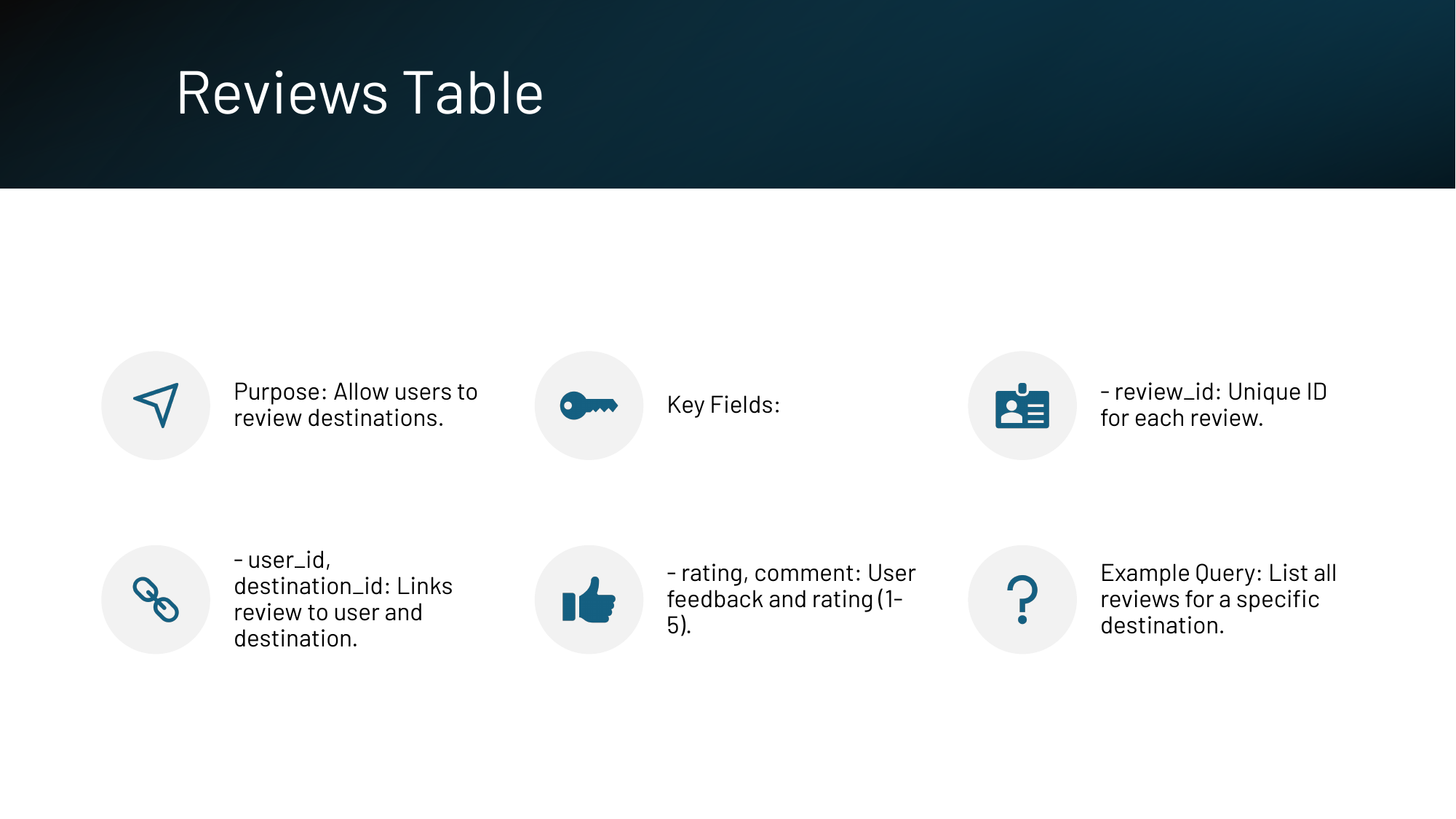

# Reviews Table
Purpose: Allow users to review destinations.
Key Fields:
- review_id: Unique ID for each review.
- user_id, destination_id: Links review to user and destination.
- rating, comment: User feedback and rating (1-5).
Example Query: List all reviews for a specific destination.